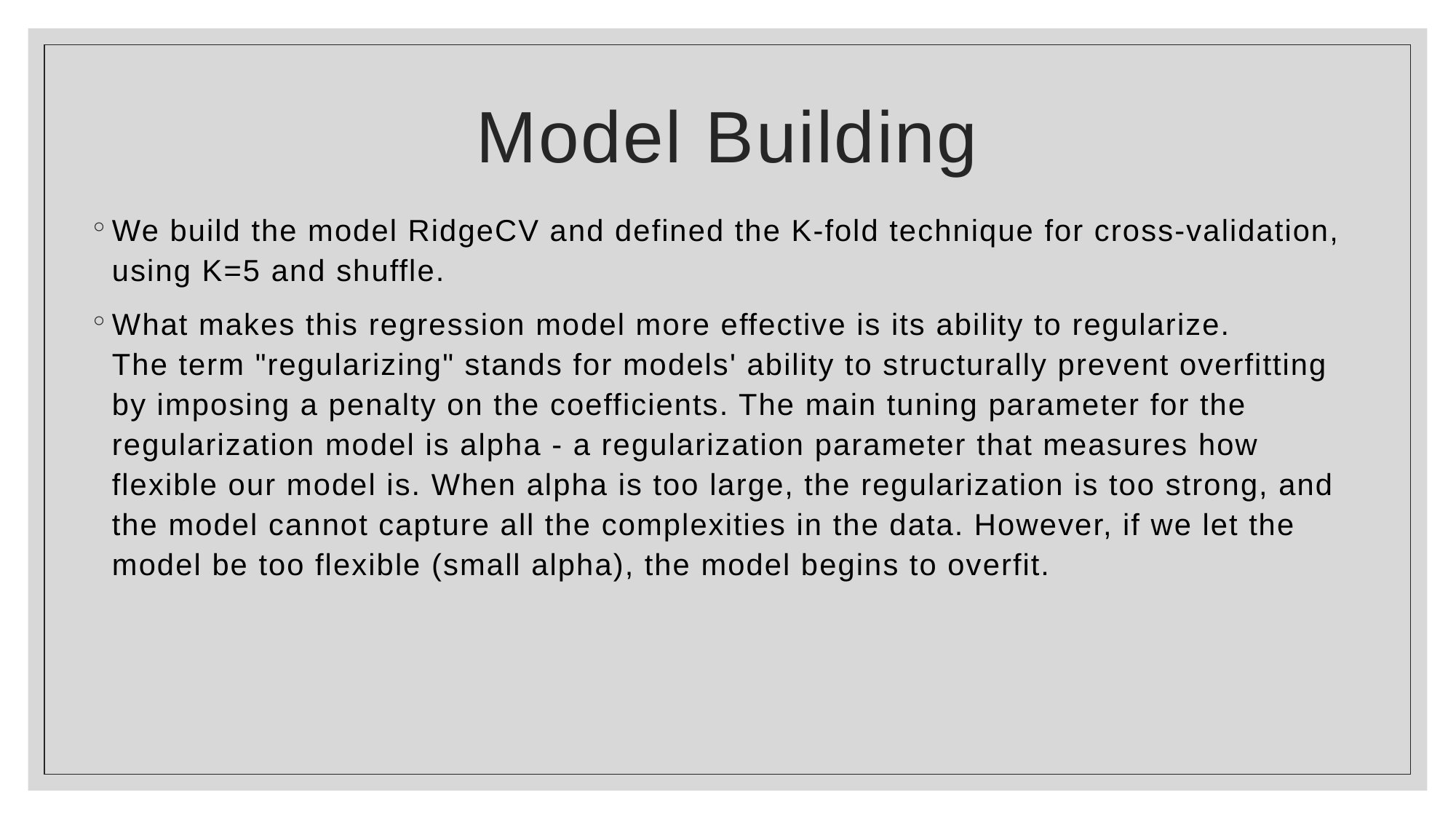

# Model Building
We build the model RidgeCV and defined the K-fold technique for cross-validation, using K=5 and shuffle.
What makes this regression model more effective is its ability to regularize.
The term "regularizing" stands for models' ability to structurally prevent overfitting by imposing a penalty on the coefficients. The main tuning parameter for the regularization model is alpha - a regularization parameter that measures how flexible our model is. When alpha is too large, the regularization is too strong, and the model cannot capture all the complexities in the data. However, if we let the model be too flexible (small alpha), the model begins to overfit.